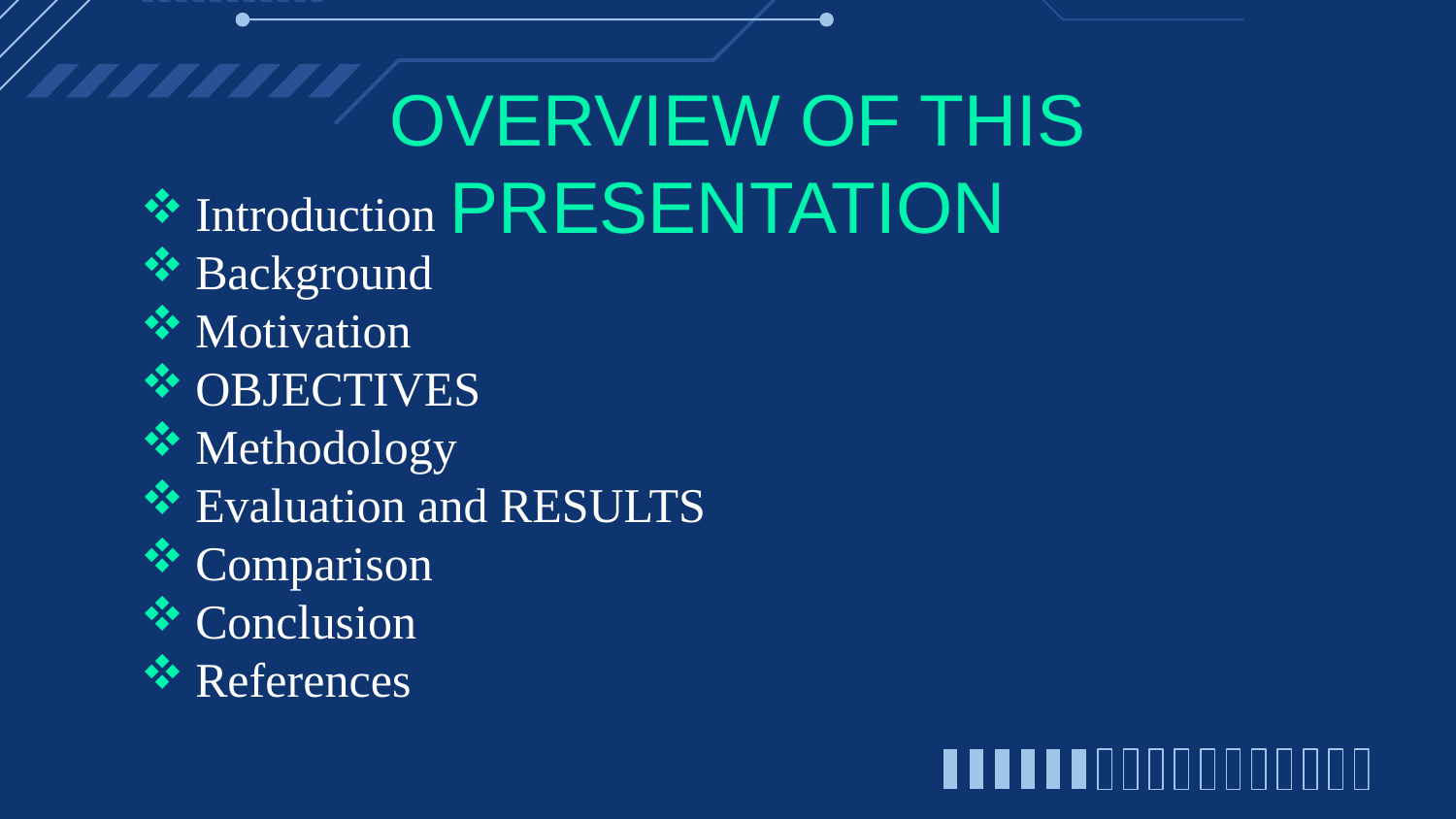

# OVERVIEW OF THIS PRESENTATION
Introduction
Background
Motivation
OBJECTIVES
Methodology
Evaluation and RESULTS
Comparison
Conclusion
References